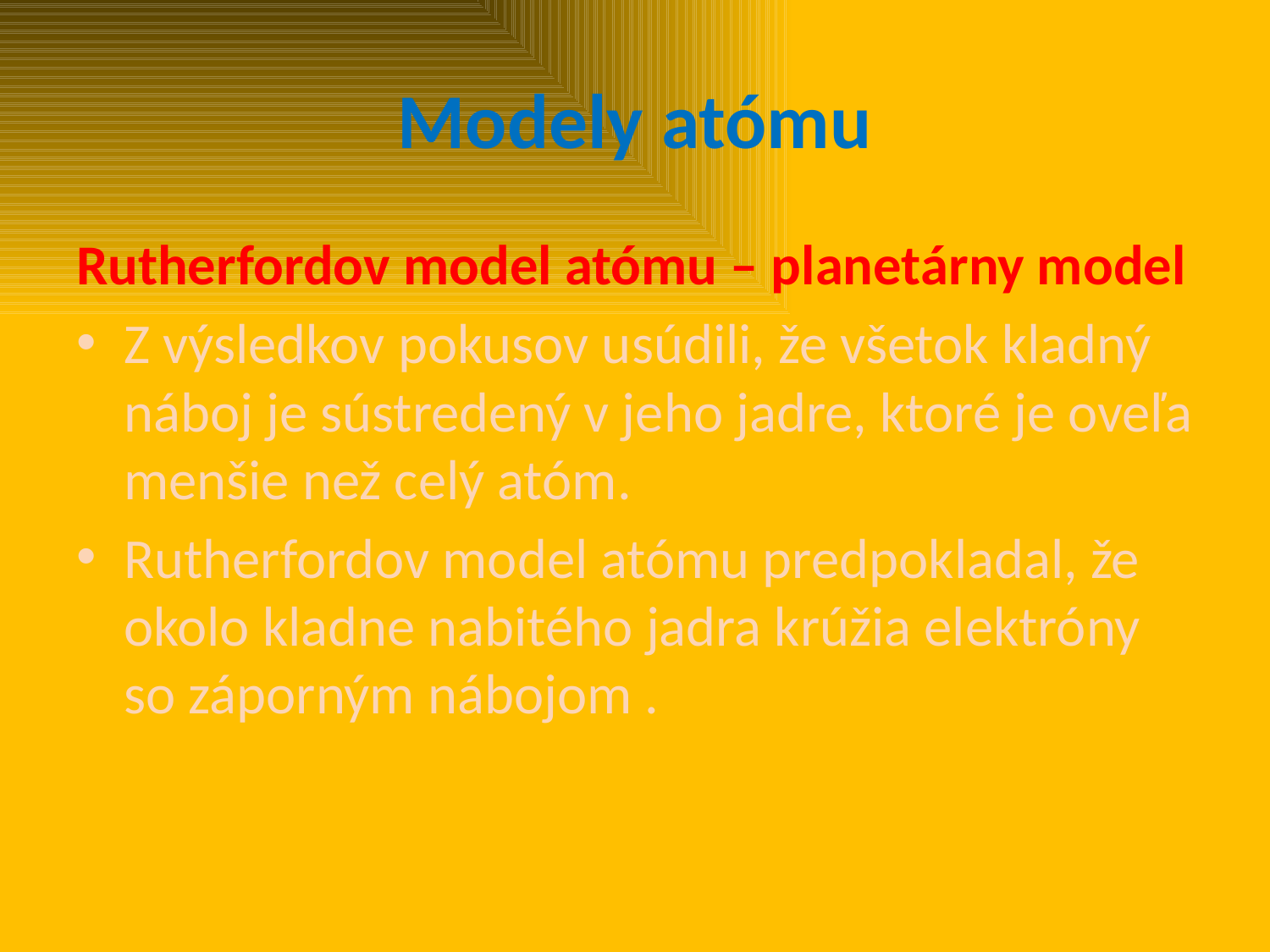

# Modely atómu
Rutherfordov model atómu – planetárny model
Z výsledkov pokusov usúdili, že všetok kladný náboj je sústredený v jeho jadre, ktoré je oveľa menšie než celý atóm.
Rutherfordov model atómu predpokladal, že okolo kladne nabitého jadra krúžia elektróny so záporným nábojom .